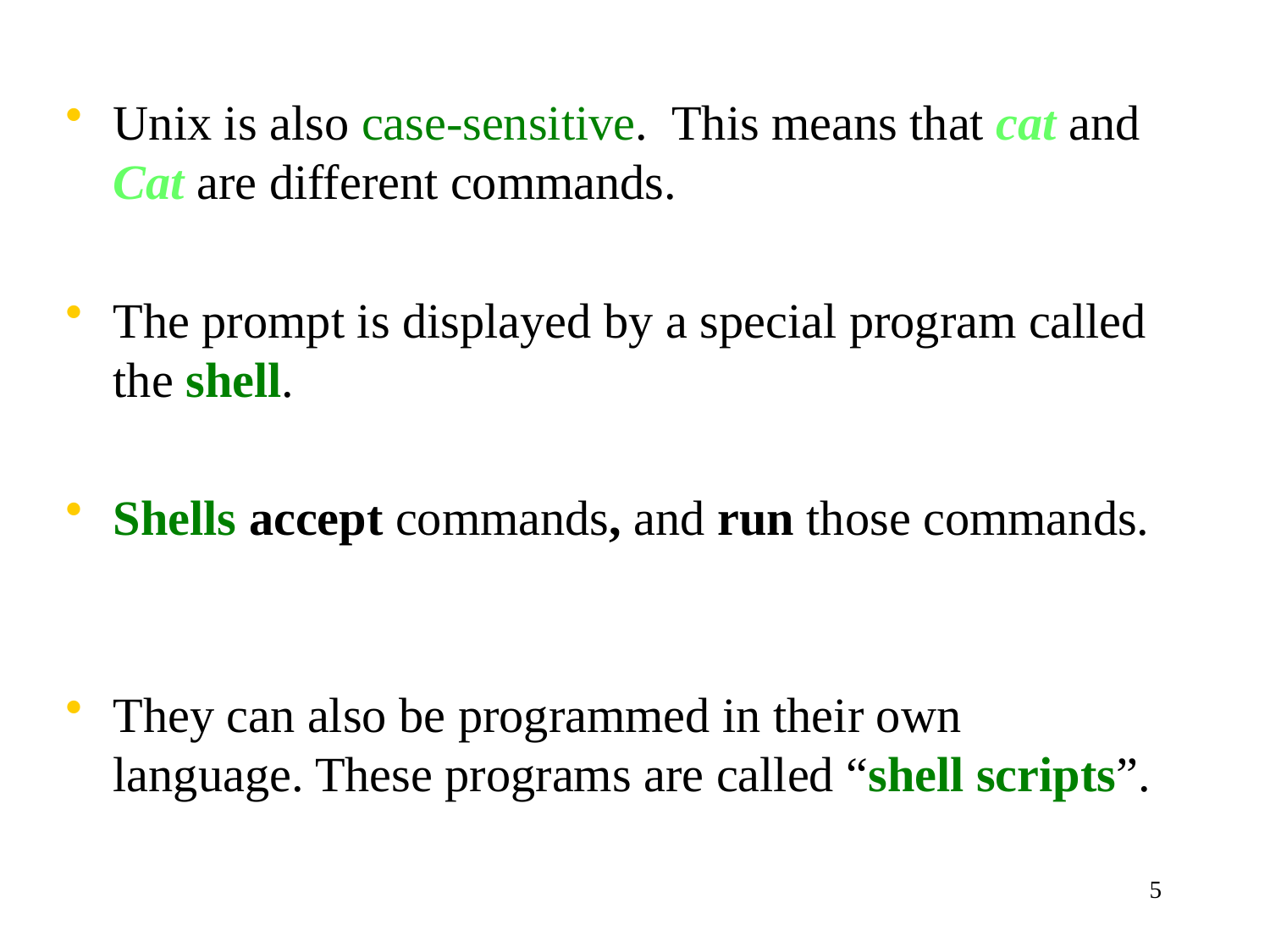

Unix is also case-sensitive.  This means that cat and Cat are different commands.

The prompt is displayed by a special program called the shell.

Shells accept commands, and run those commands.

They can also be programmed in their own language. These programs are called “shell scripts”.
5